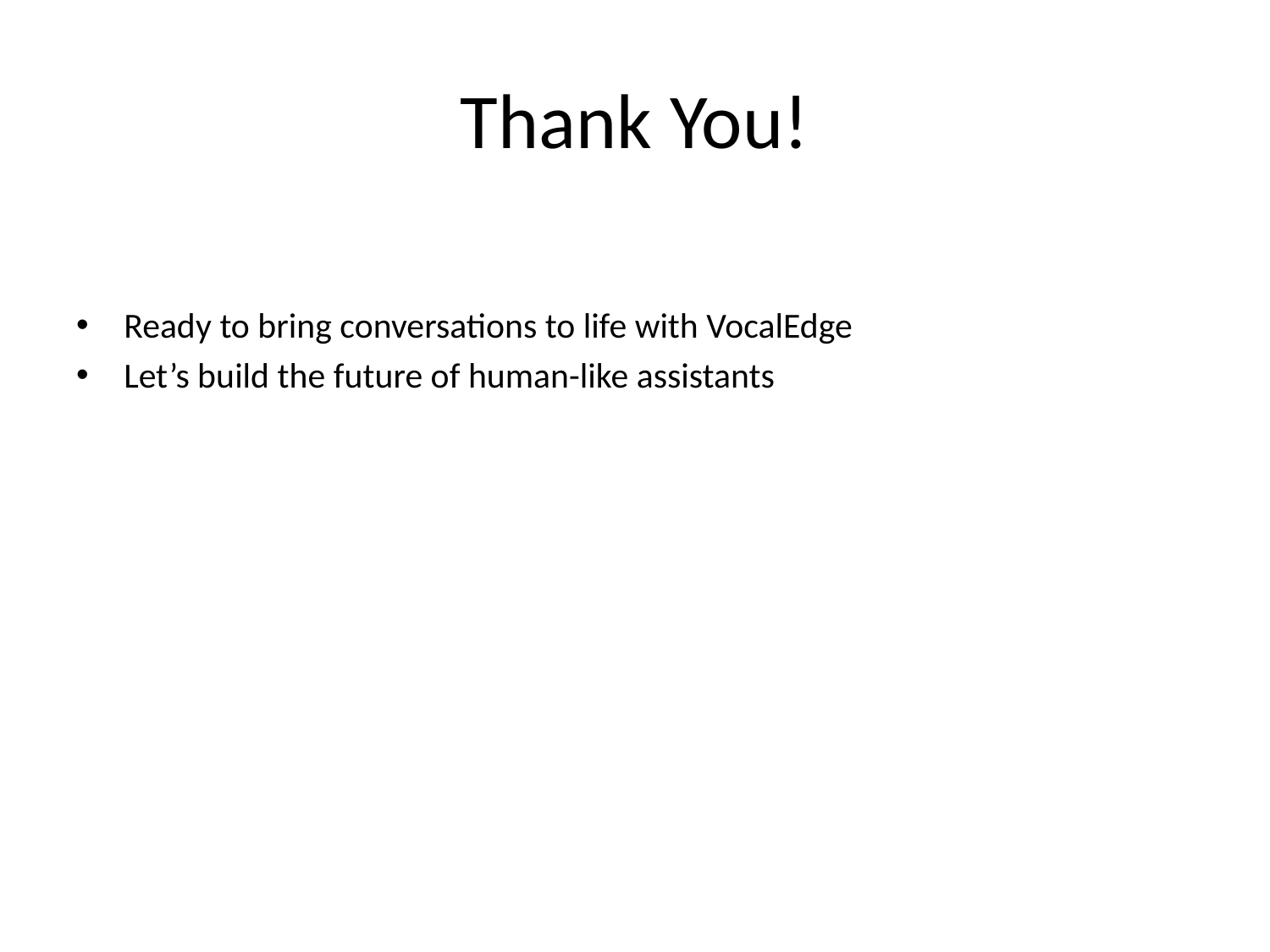

# Thank You!

Ready to bring conversations to life with VocalEdge
Let’s build the future of human-like assistants